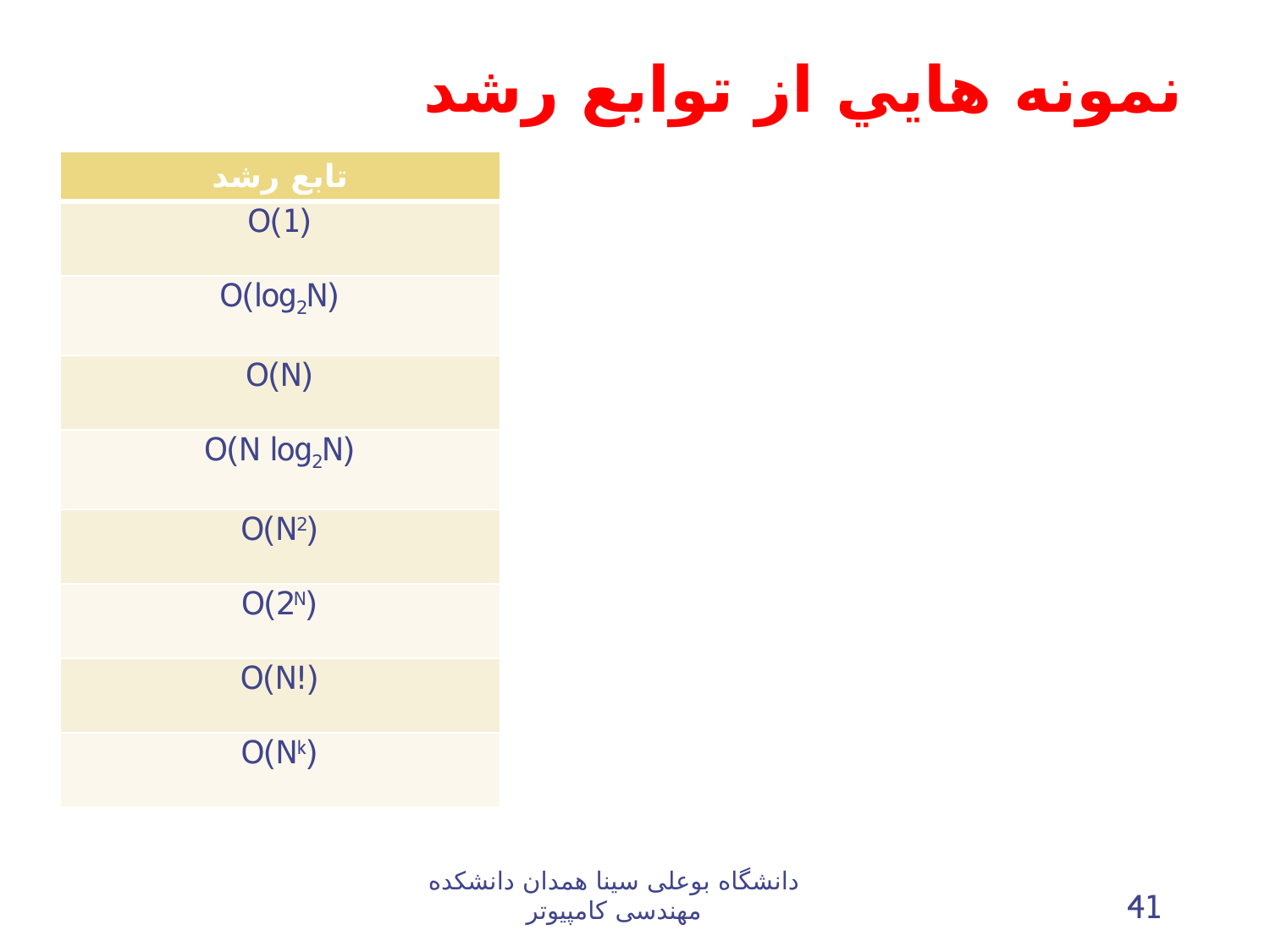

# نمونه هايي از توابع رشد
| تابع رشد |
| --- |
| O(1) |
| O(log2N) |
| O(N) |
| O(N log2N) |
| O(N2) |
| O(2N) |
| O(N!) |
| O(Nk) |
دانشگاه بوعلی سینا همدان دانشکده مهندسی کامپيوتر
41